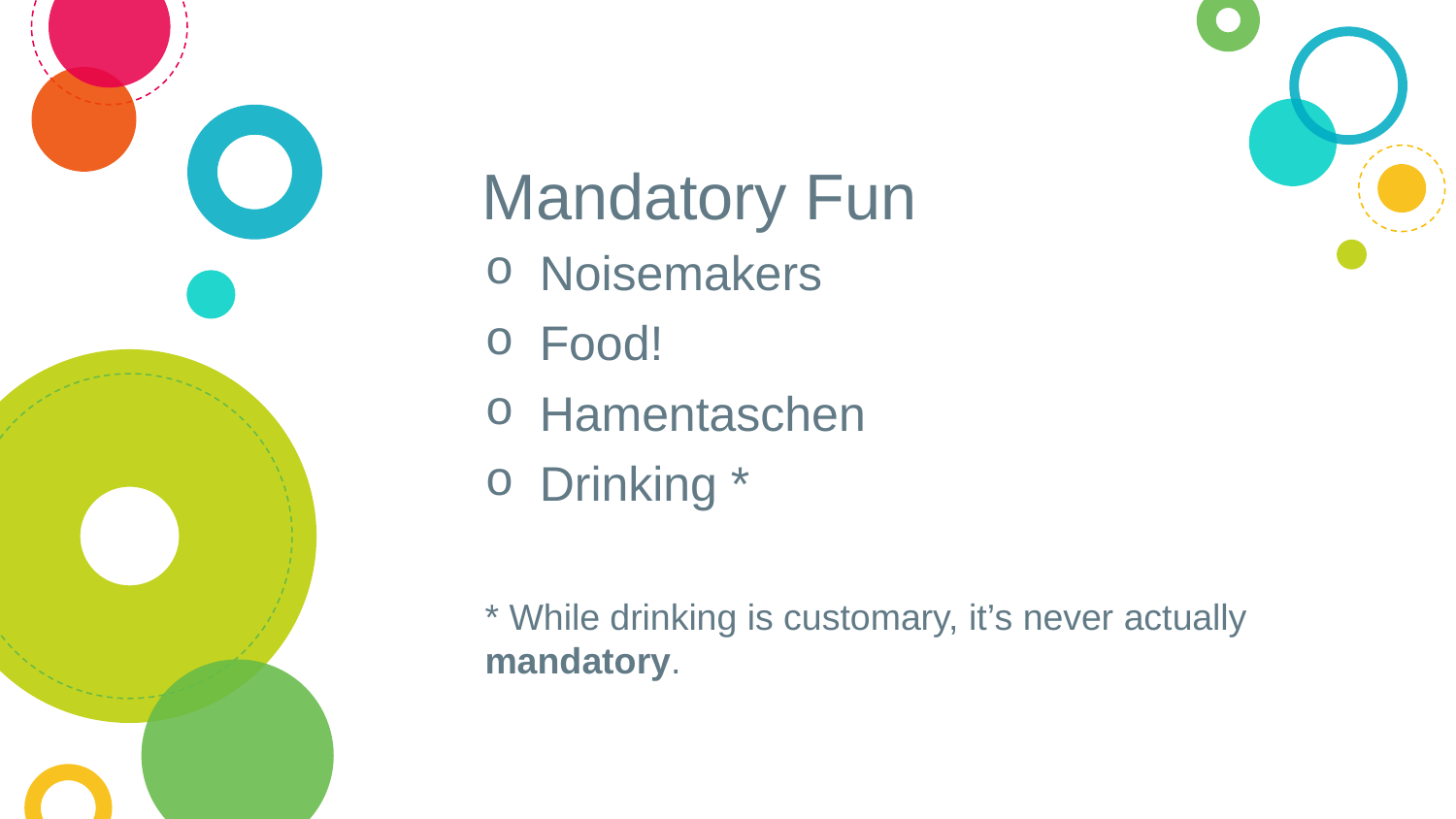

# Mandatory Fun
Noisemakers
Food!
Hamentaschen
Drinking *

* While drinking is customary, it’s never actually mandatory.